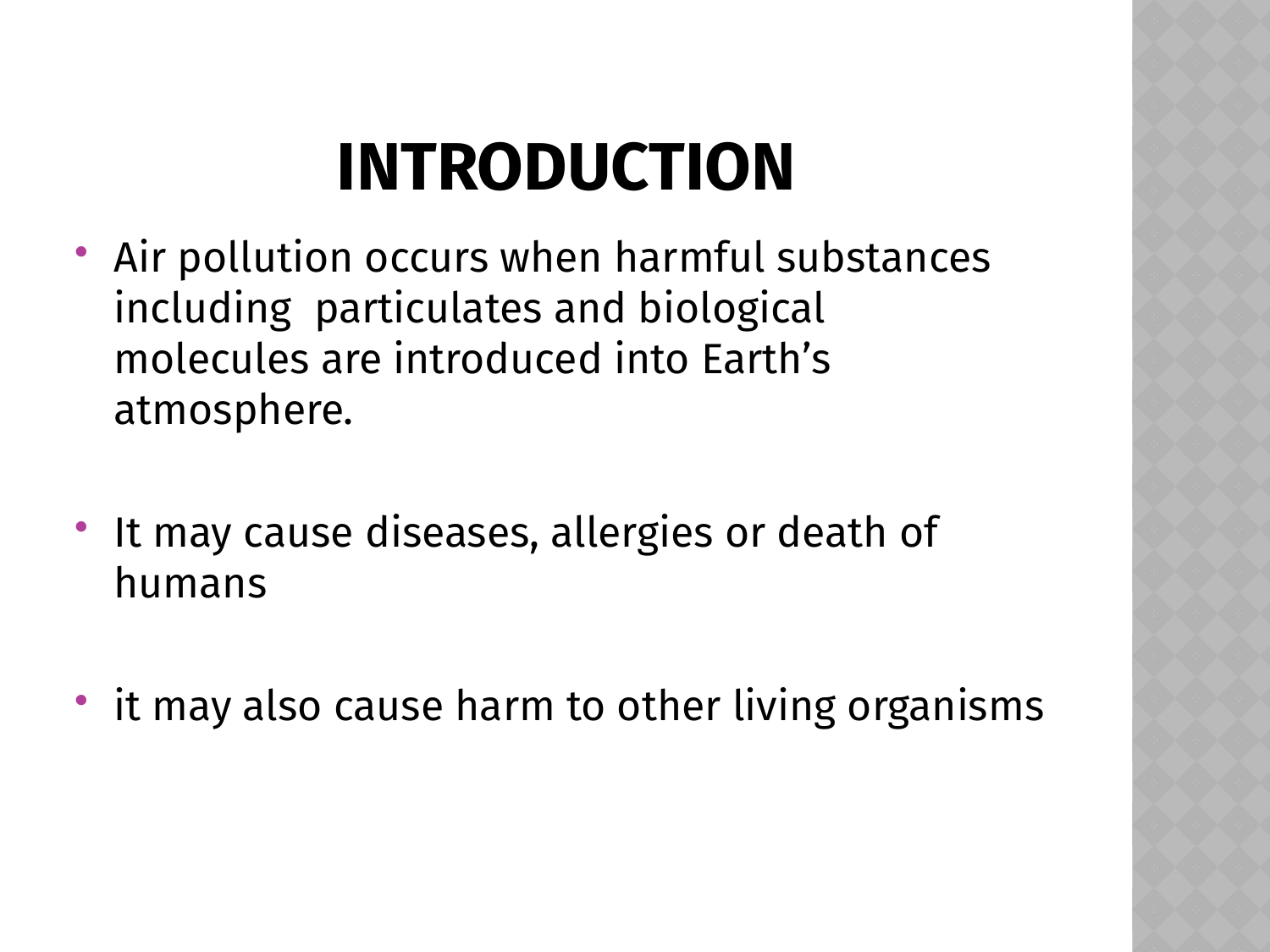

# INTRODUCTION
Air pollution occurs when harmful substances including  particulates and biological molecules are introduced into Earth’s atmosphere.

It may cause diseases, allergies or death of humans

it may also cause harm to other living organisms